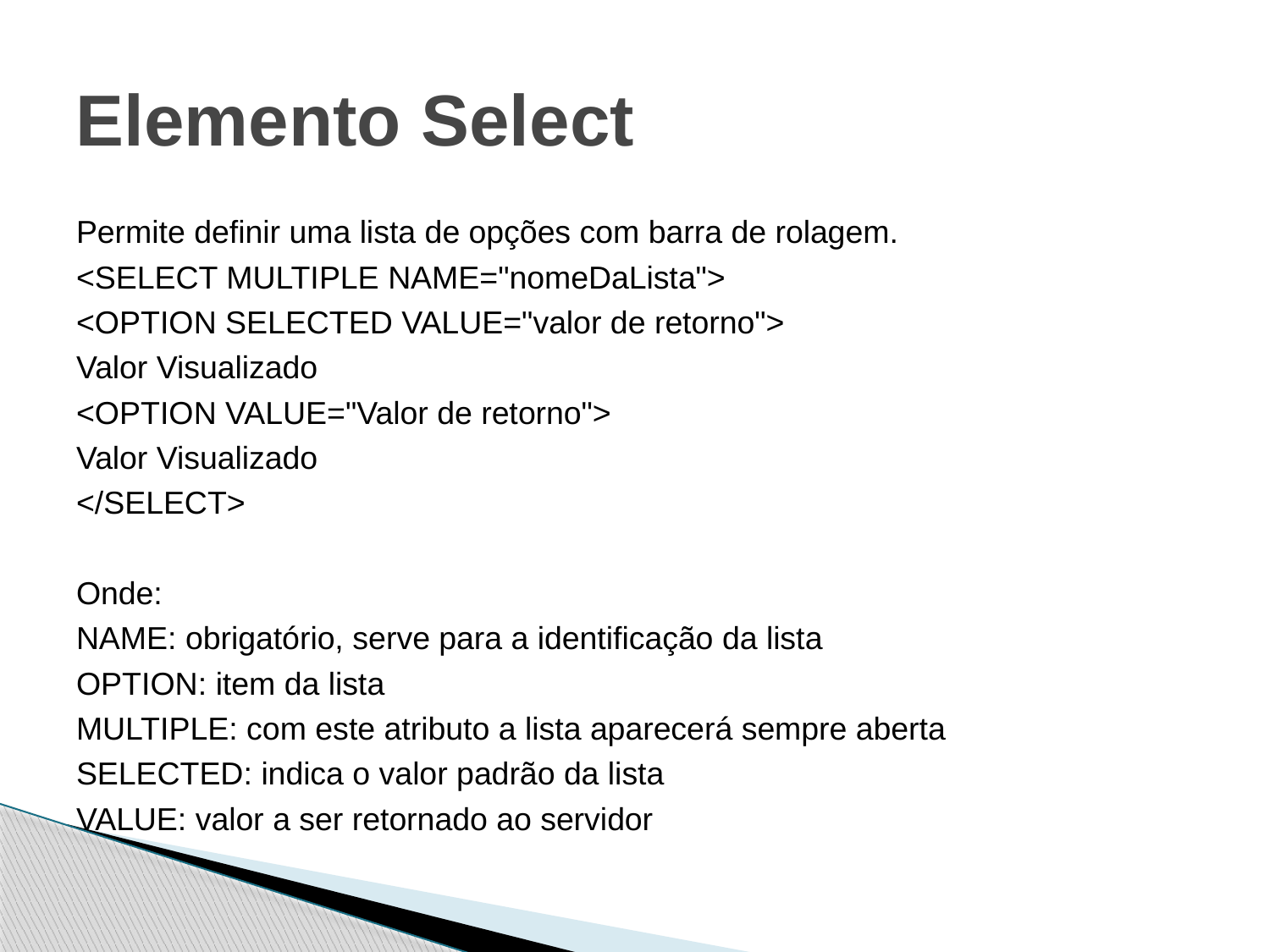

# Elemento Select
Permite definir uma lista de opções com barra de rolagem.
<SELECT MULTIPLE NAME="nomeDaLista">
<OPTION SELECTED VALUE="valor de retorno">
Valor Visualizado
<OPTION VALUE="Valor de retorno">
Valor Visualizado
</SELECT>

Onde:
NAME: obrigatório, serve para a identificação da lista
OPTION: item da lista
MULTIPLE: com este atributo a lista aparecerá sempre aberta
SELECTED: indica o valor padrão da lista
VALUE: valor a ser retornado ao servidor